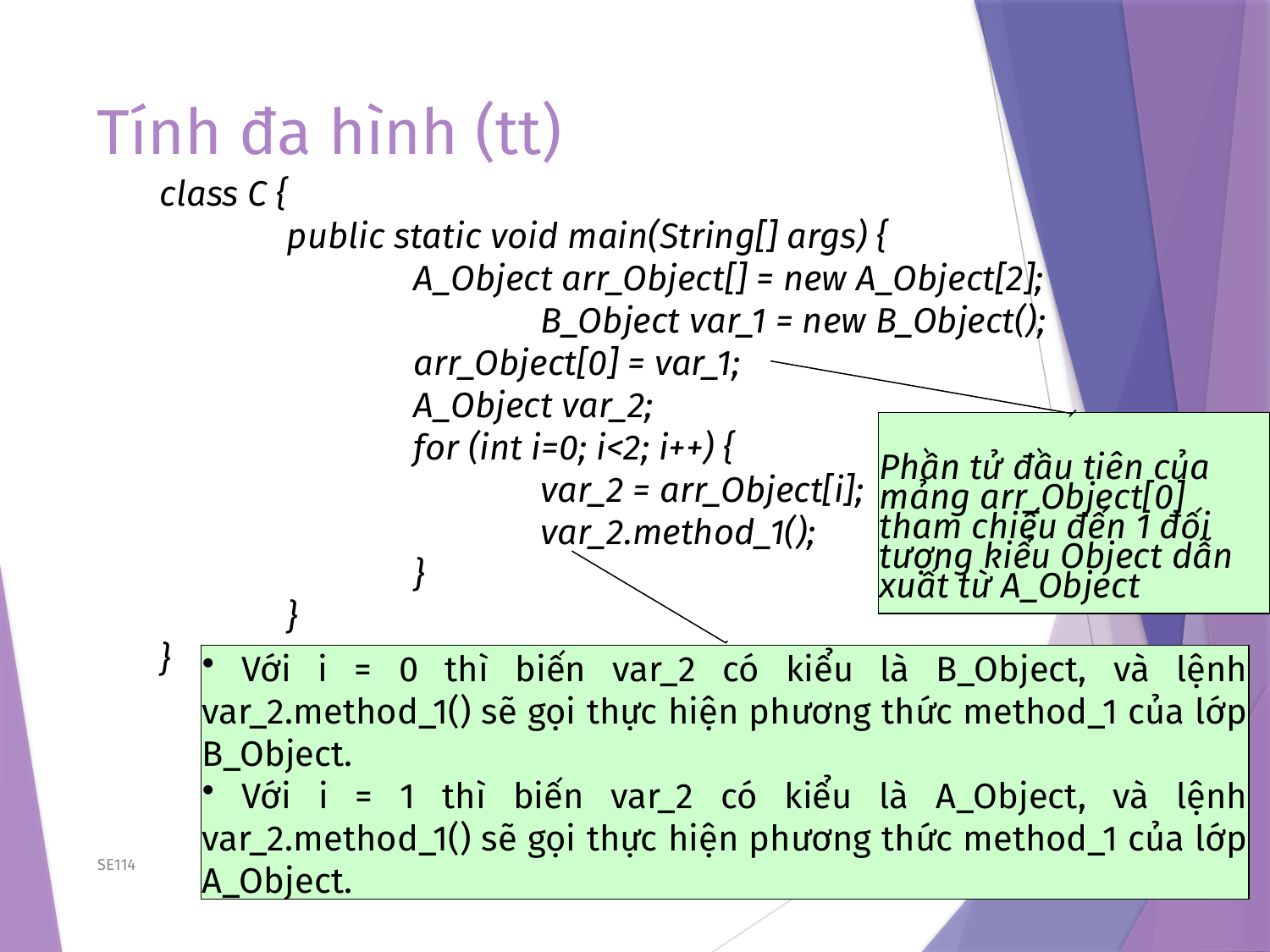

# Tính đa hình (tt)
class C {
	public static void main(String[] args) {
		A_Object arr_Object[] = new A_Object[2];				B_Object var_1 = new B_Object();
		arr_Object[0] = var_1;
		A_Object var_2;
		for (int i=0; i<2; i++) {
			var_2 = arr_Object[i];
			var_2.method_1();
		}
	}
}

Phần tử đầu tiên của mảng arr_Object[0] tham chiếu đến 1 đối tượng kiểu Object dẫn xuất từ A_Object
 Với i = 0 thì biến var_2 có kiểu là B_Object, và lệnh var_2.method_1() sẽ gọi thực hiện phương thức method_1 của lớp B_Object.
 Với i = 1 thì biến var_2 có kiểu là A_Object, và lệnh var_2.method_1() sẽ gọi thực hiện phương thức method_1 của lớp A_Object.
SE114
28